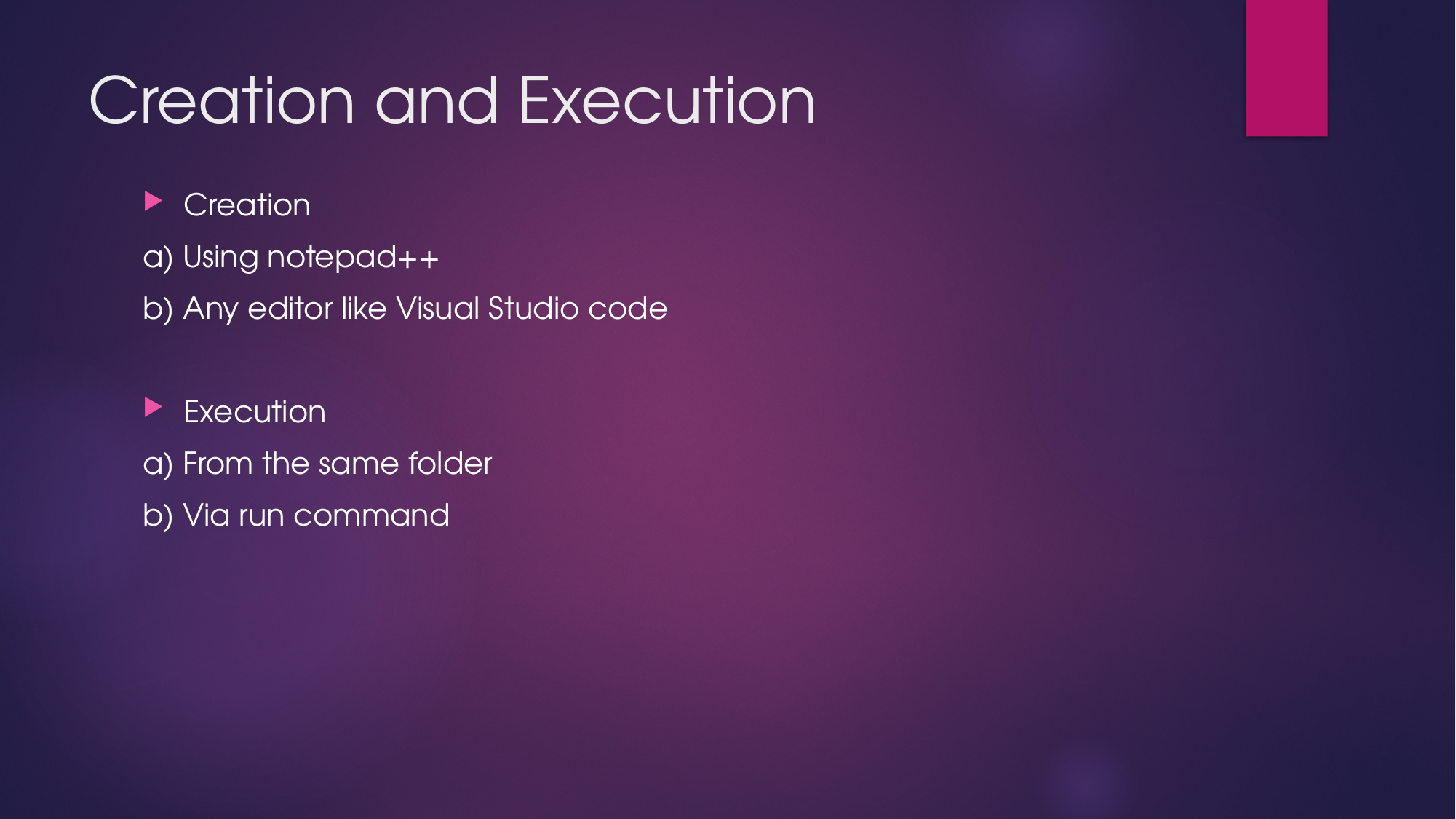

# Creation and Execution
Creation
a) Using notepad++
b) Any editor like Visual Studio code

Execution
a) From the same folder
b) Via run command